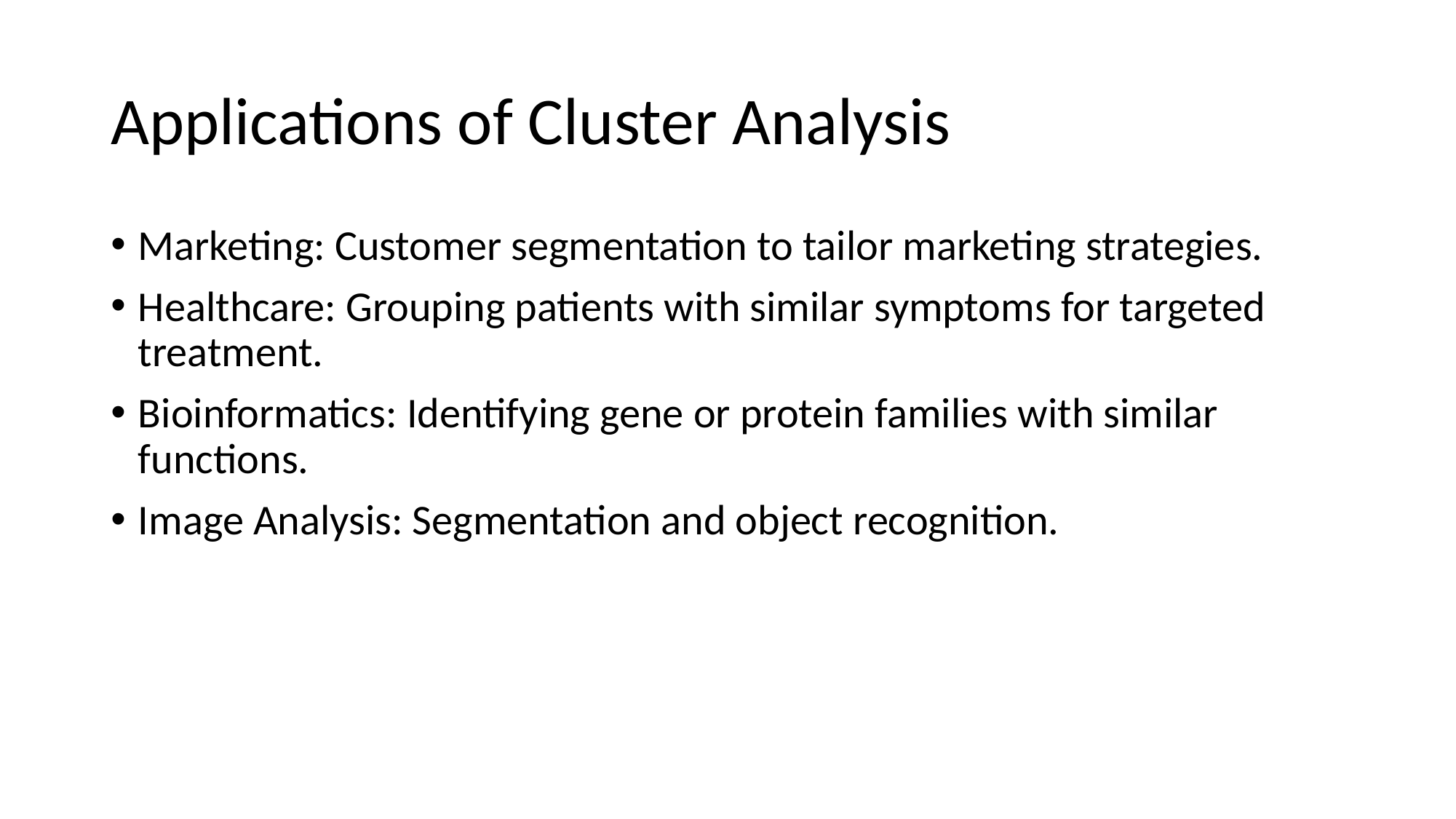

# Applications of Cluster Analysis
Marketing: Customer segmentation to tailor marketing strategies.
Healthcare: Grouping patients with similar symptoms for targeted treatment.
Bioinformatics: Identifying gene or protein families with similar functions.
Image Analysis: Segmentation and object recognition.